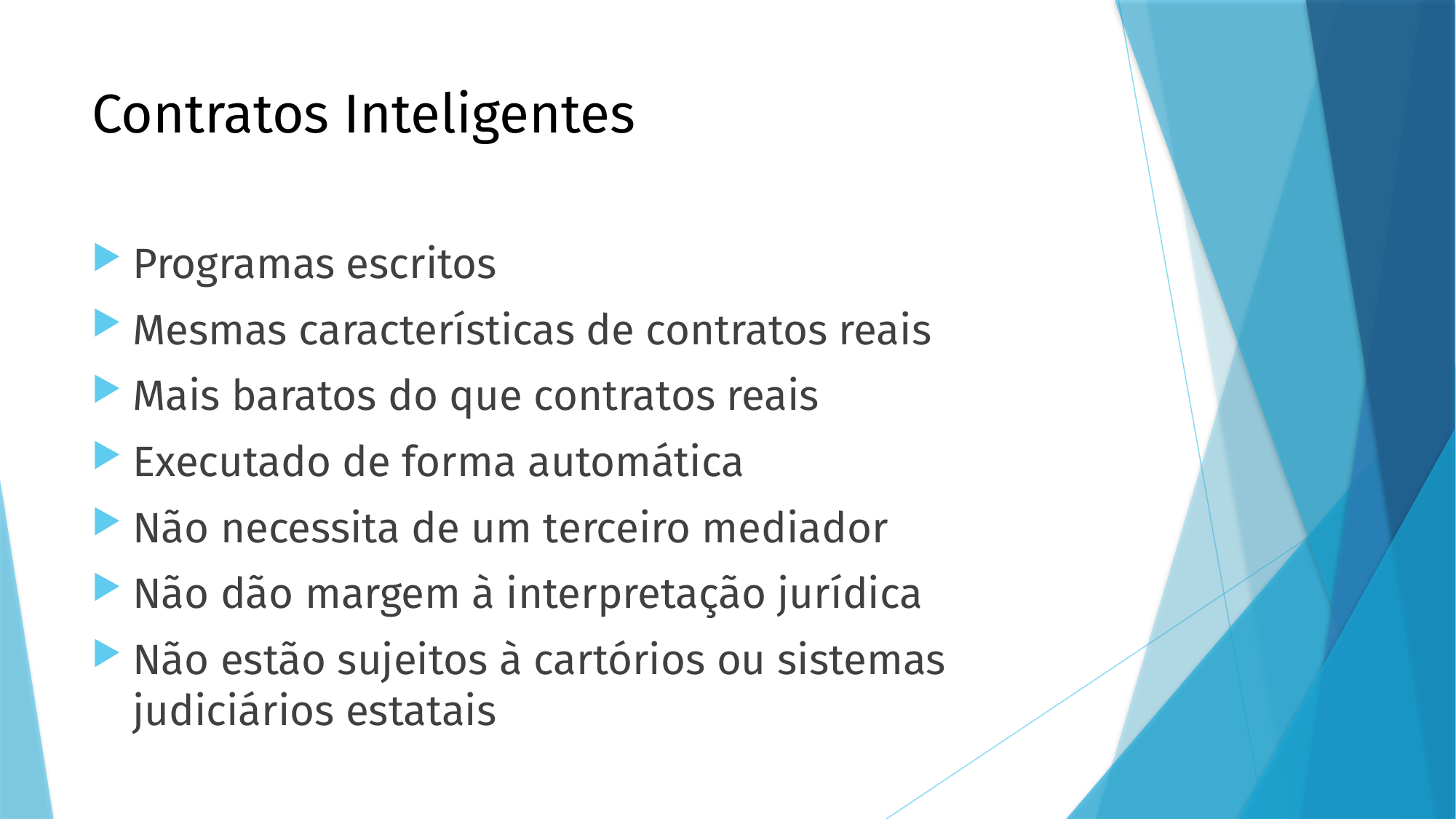

# Contratos Inteligentes
Programas escritos
Mesmas características de contratos reais
Mais baratos do que contratos reais
Executado de forma automática
Não necessita de um terceiro mediador
Não dão margem à interpretação jurídica
Não estão sujeitos à cartórios ou sistemas judiciários estatais